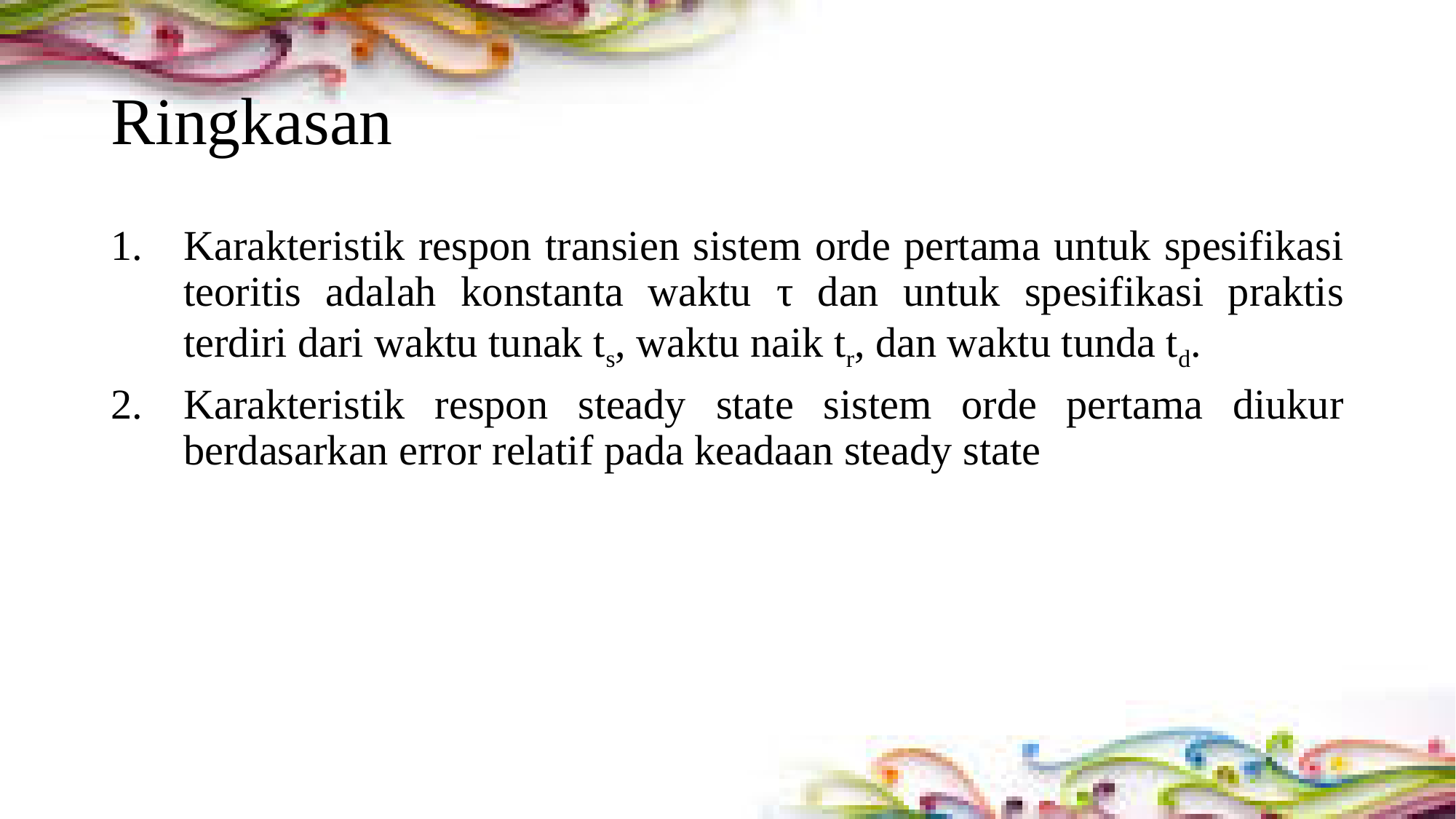

# Ringkasan
Karakteristik respon transien sistem orde pertama untuk spesifikasi teoritis adalah konstanta waktu τ dan untuk spesifikasi praktis terdiri dari waktu tunak ts, waktu naik tr, dan waktu tunda td.
Karakteristik respon steady state sistem orde pertama diukur berdasarkan error relatif pada keadaan steady state